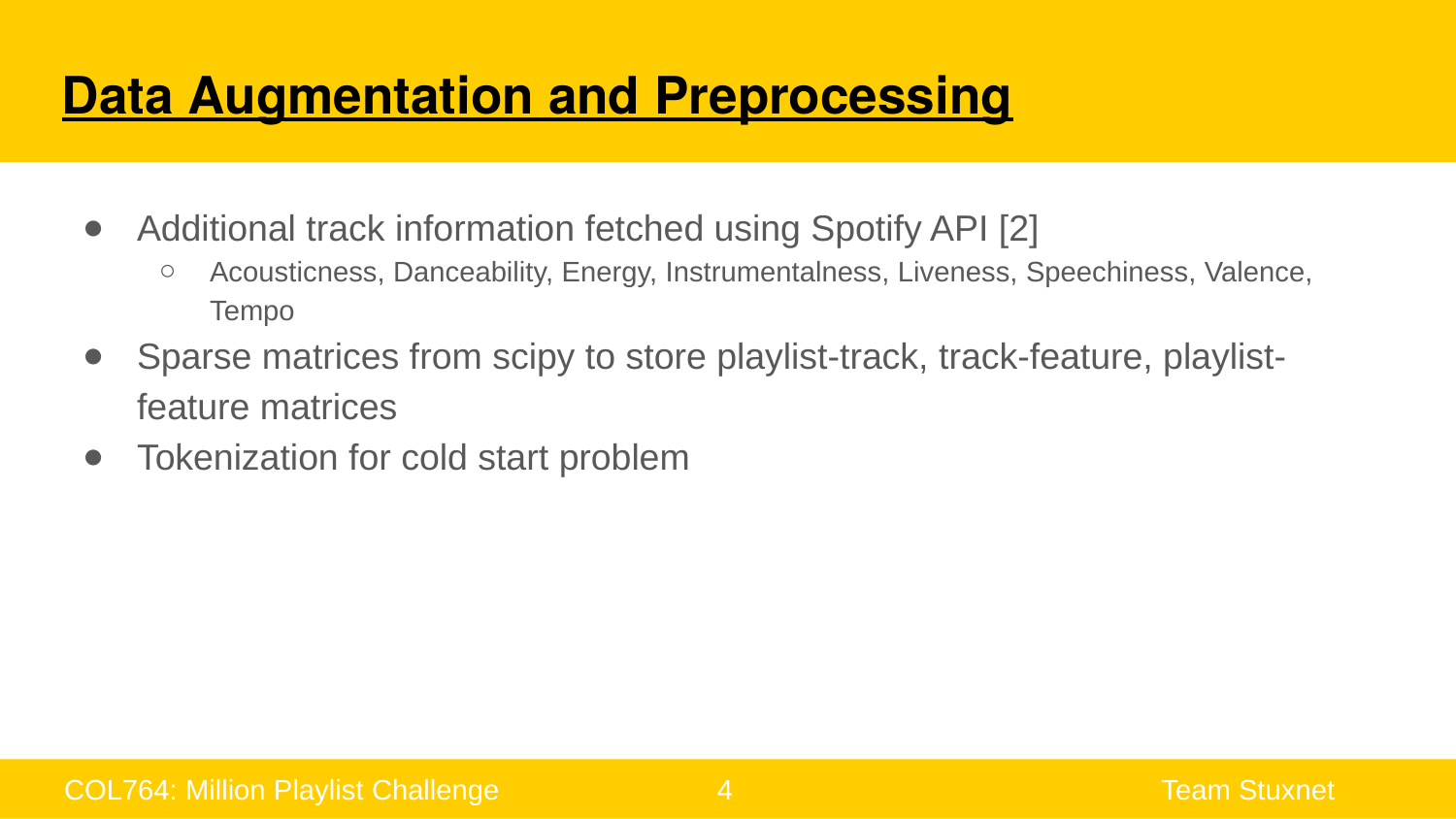

Data Augmentation and Preprocessing
# Dataset and Preprocessing
Additional track information fetched using Spotify API [2]
Acousticness, Danceability, Energy, Instrumentalness, Liveness, Speechiness, Valence, Tempo
Sparse matrices from scipy to store playlist-track, track-feature, playlist-feature matrices
Tokenization for cold start problem
COL764: Million Playlist Challenge
4
Team Stuxnet